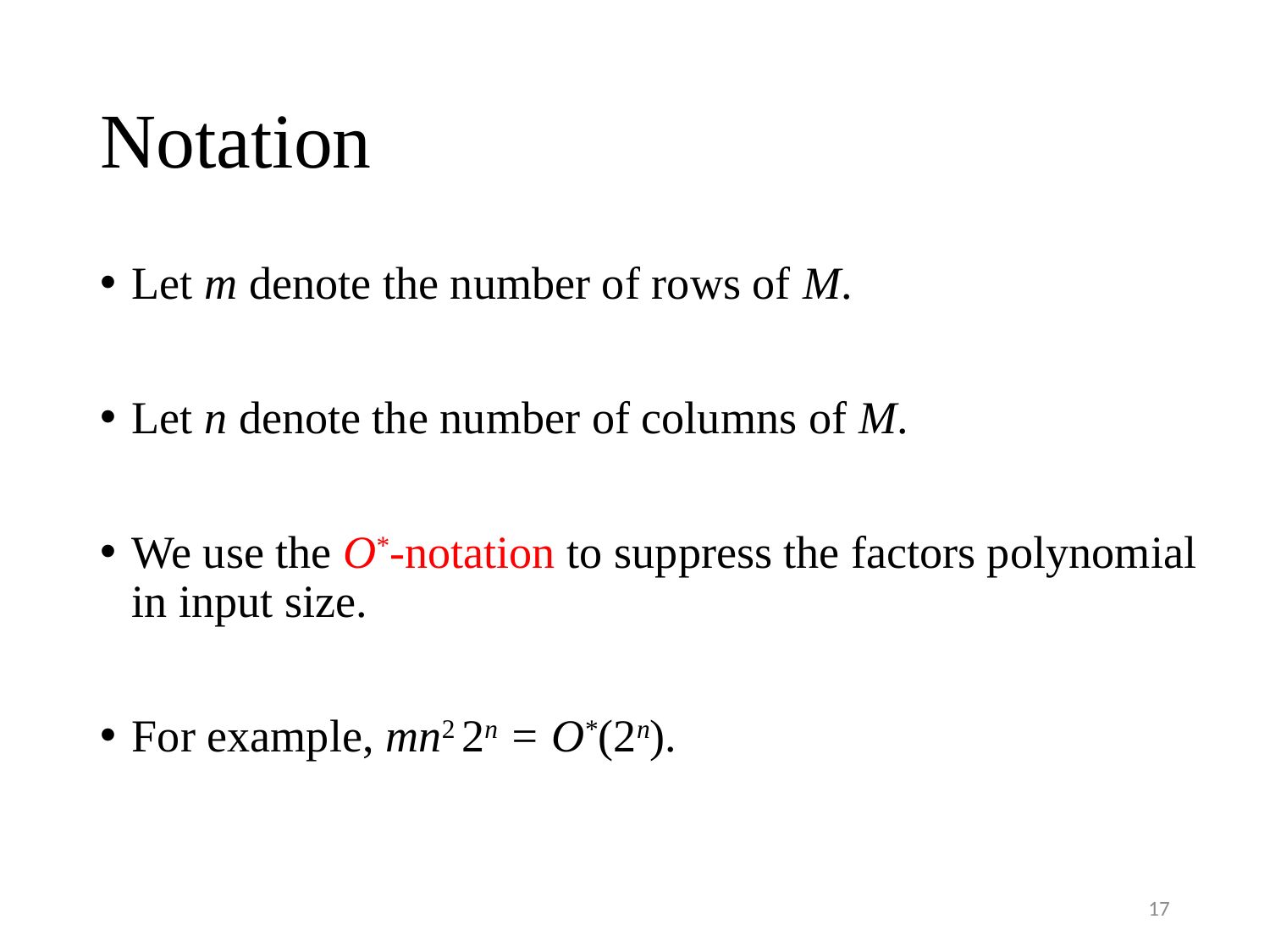

# Notation
Let m denote the number of rows of M.

Let n denote the number of columns of M.

We use the O*-notation to suppress the factors polynomial in input size.

For example, mn2 2n = O*(2n).
17